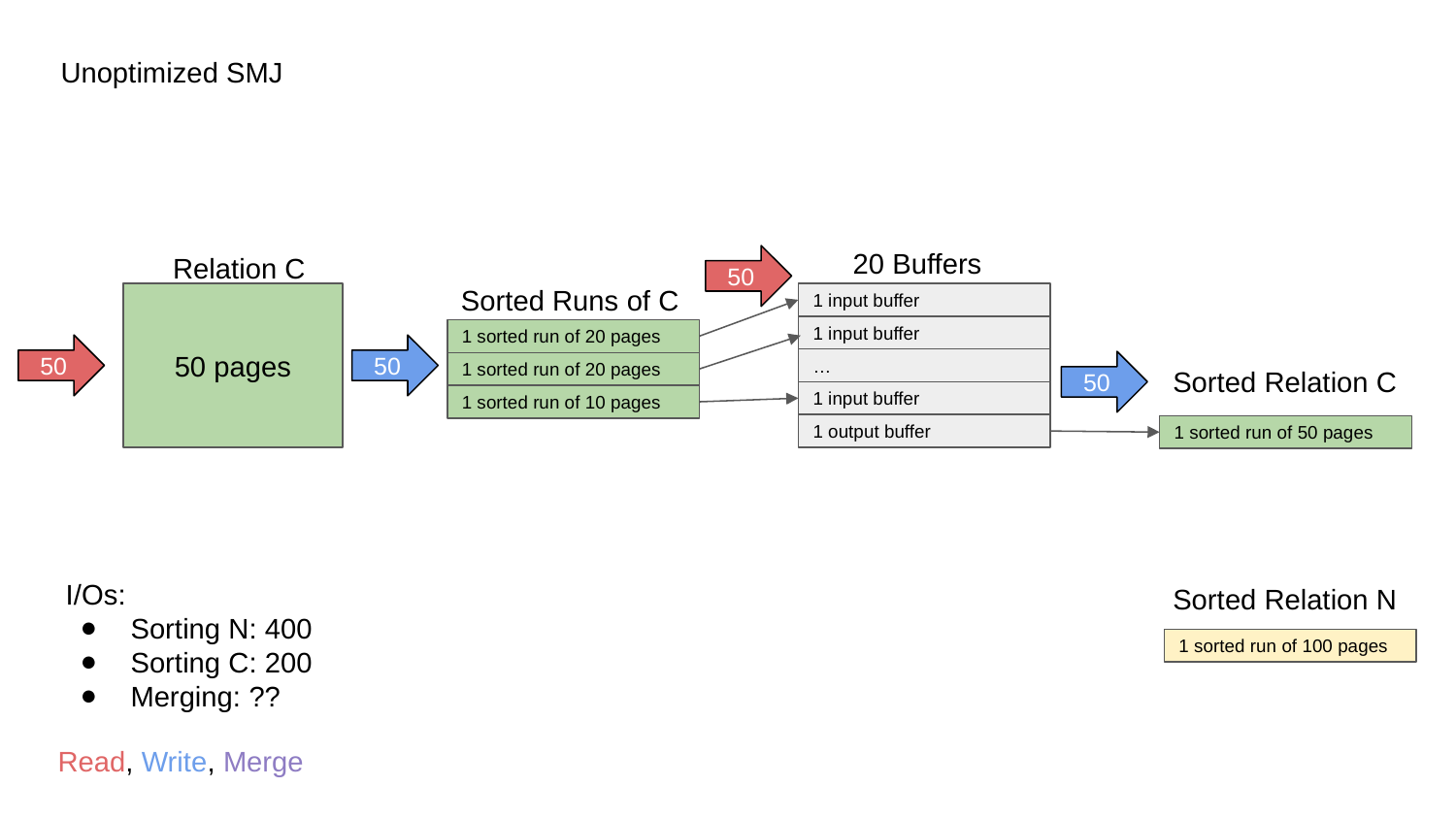

Unoptimized SMJ
20 Buffers
Relation C
50
Sorted Runs of C
50 pages
1 input buffer
1 input buffer
1 sorted run of 20 pages
50
50
…
Sorted Relation C
50
1 sorted run of 20 pages
1 input buffer
1 sorted run of 10 pages
1 output buffer
1 sorted run of 50 pages
 I/Os:
Sorting N: 400
Sorting C: 200
Merging: ??
Sorted Relation N
1 sorted run of 100 pages
Read, Write, Merge